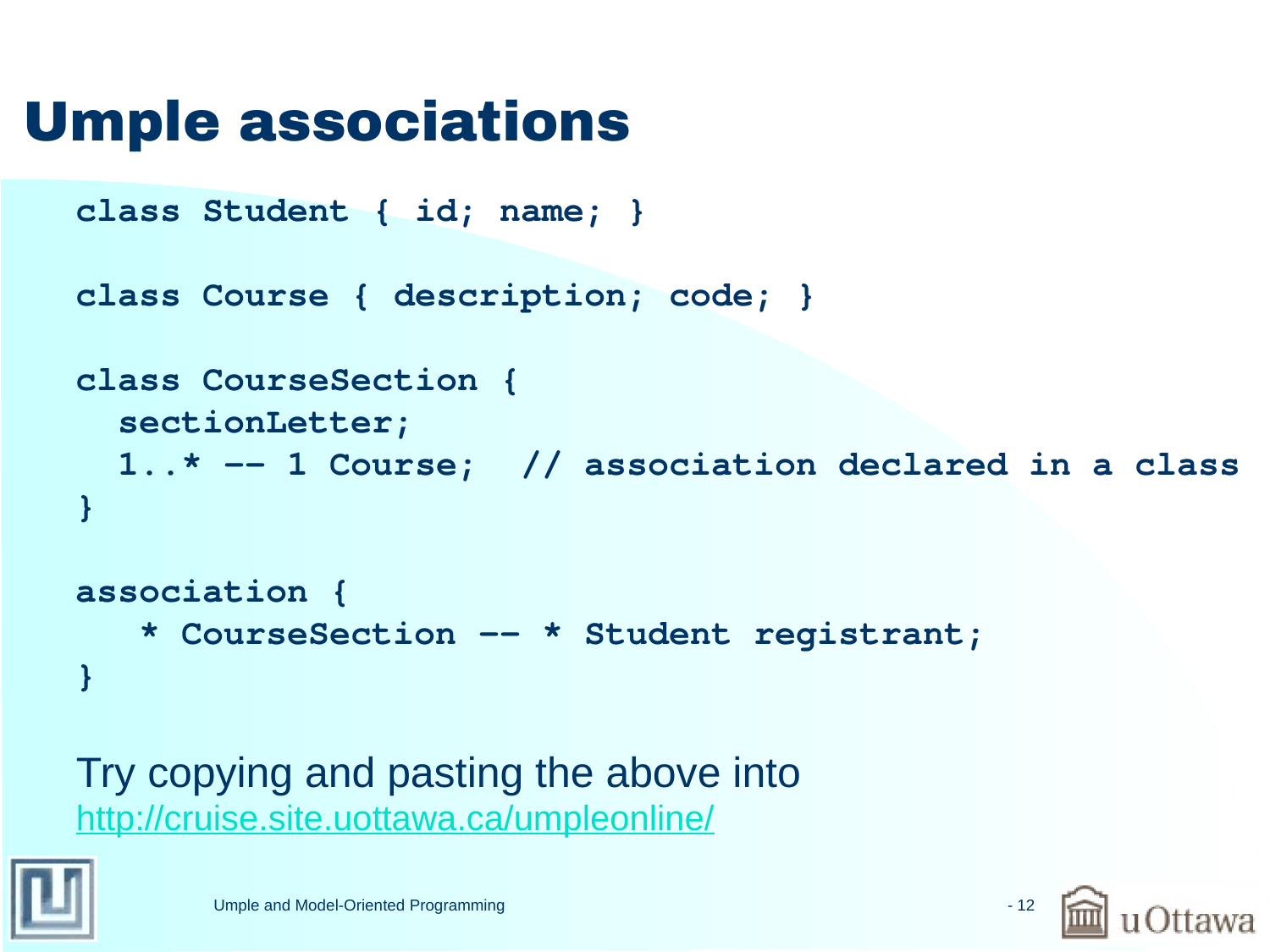

# Umple associations
class Student { id; name; }

class Course { description; code; }

class CourseSection {
  sectionLetter;
  1..* -- 1 Course;  // association declared in a class
}

association {
   * CourseSection -- * Student registrant;
}

Try copying and pasting the above into http://cruise.site.uottawa.ca/umpleonline/